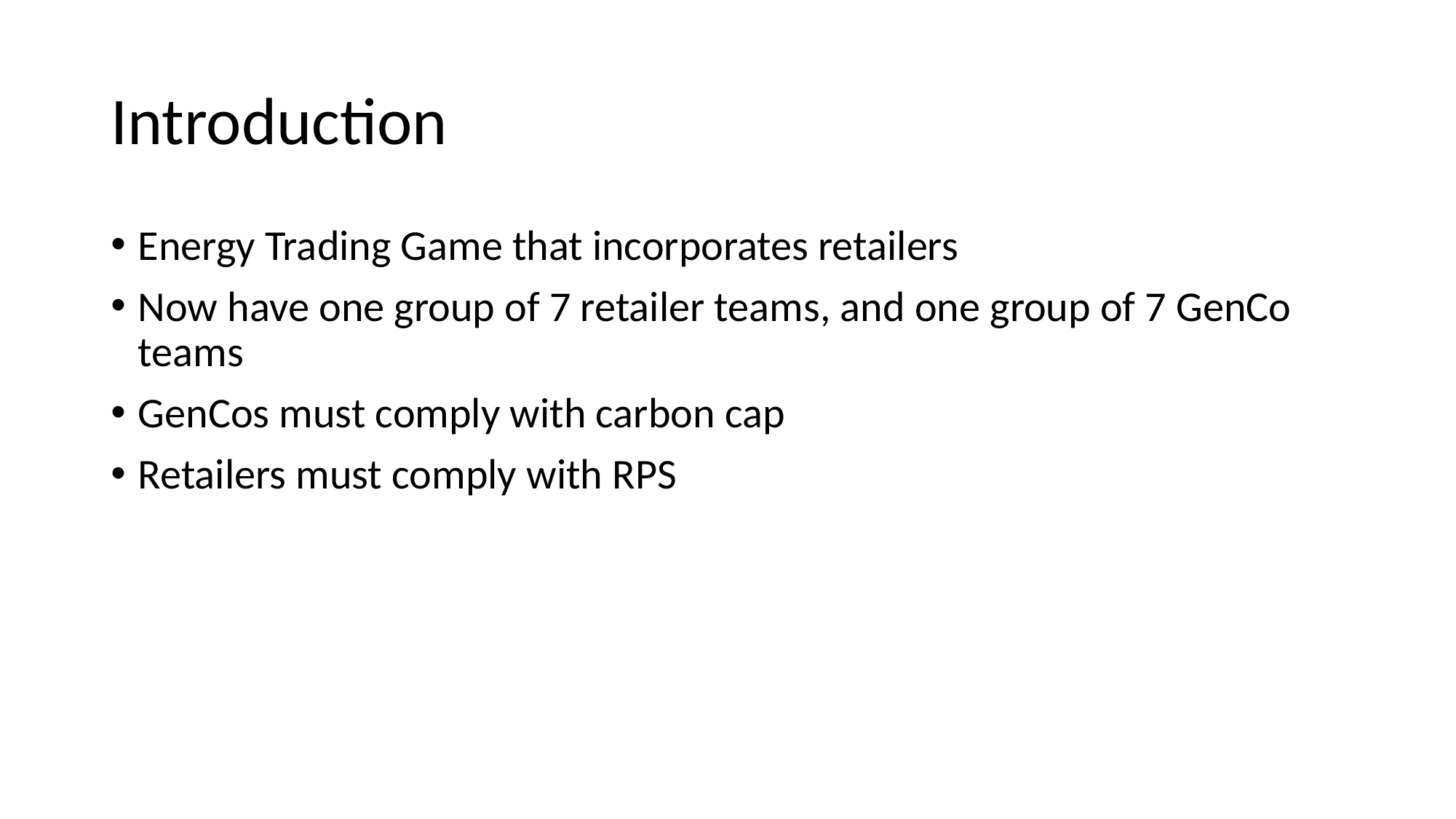

# Introduction
Energy Trading Game that incorporates retailers
Now have one group of 7 retailer teams, and one group of 7 GenCo teams
GenCos must comply with carbon cap
Retailers must comply with RPS